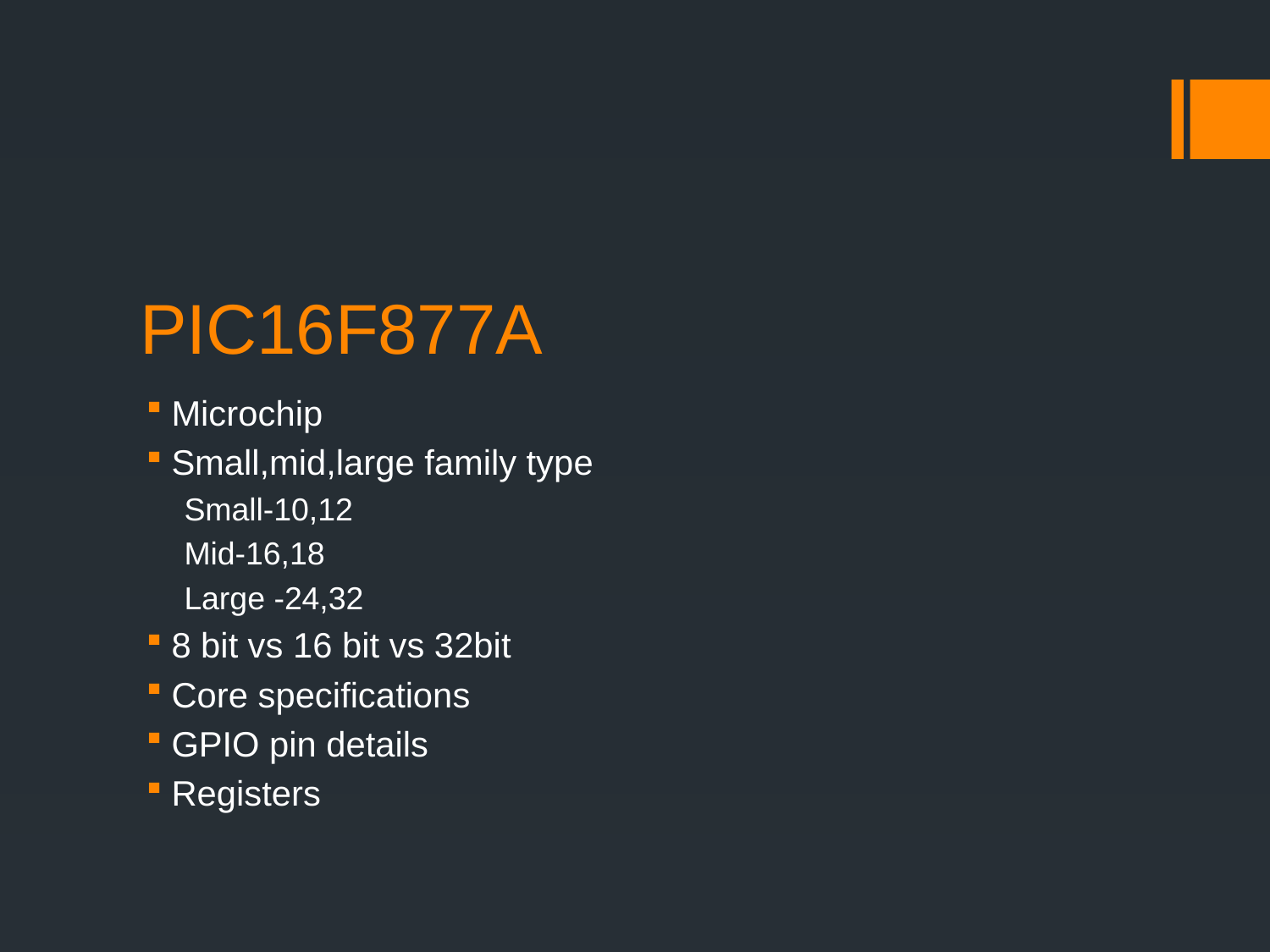

# PIC16F877A
Microchip
Small,mid,large family type
Small-10,12
Mid-16,18
Large -24,32
8 bit vs 16 bit vs 32bit
Core specifications
GPIO pin details
Registers